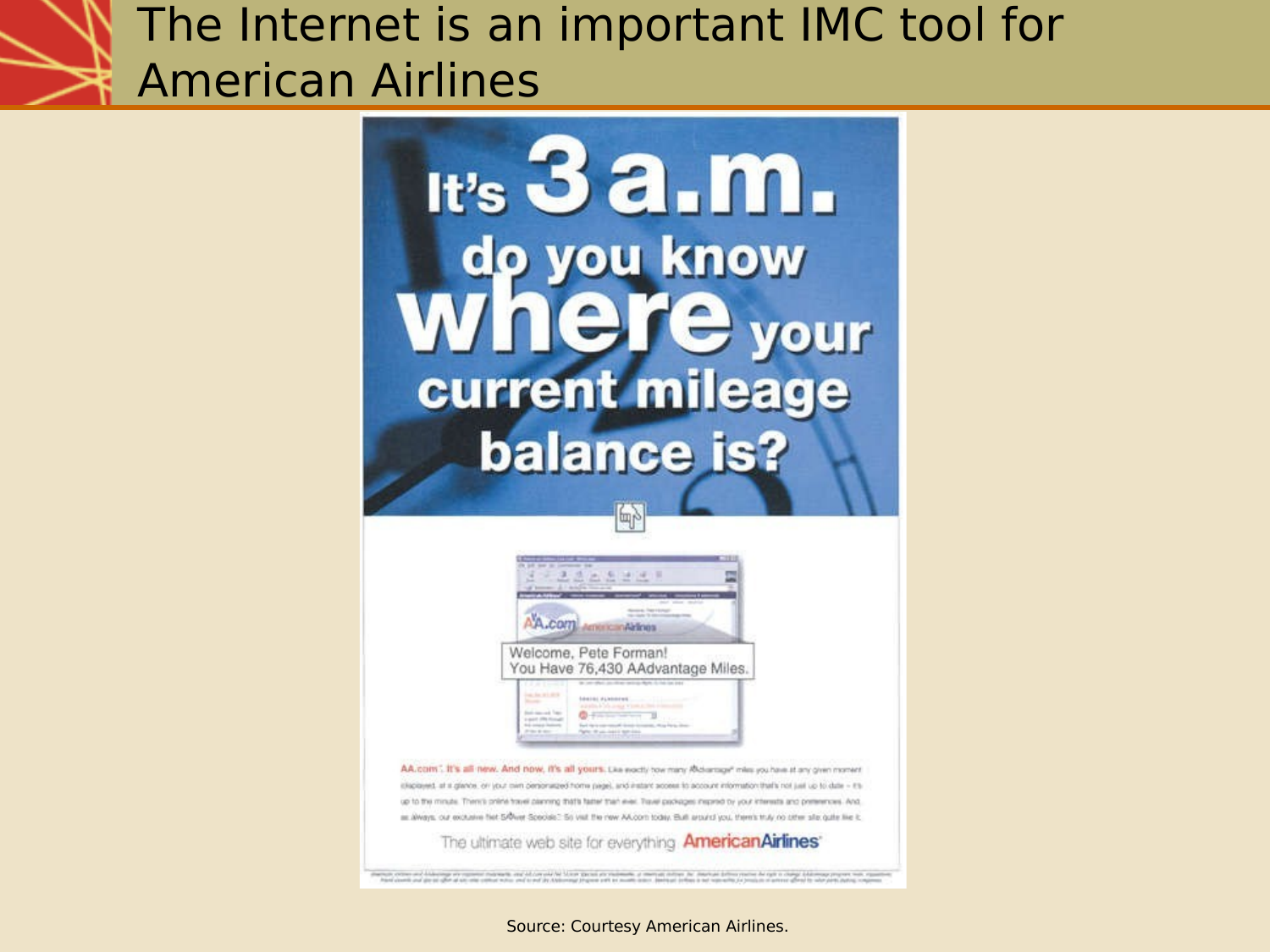

# The Internet is an important IMC tool for  American Airlines

Source: Courtesy American Airlines.